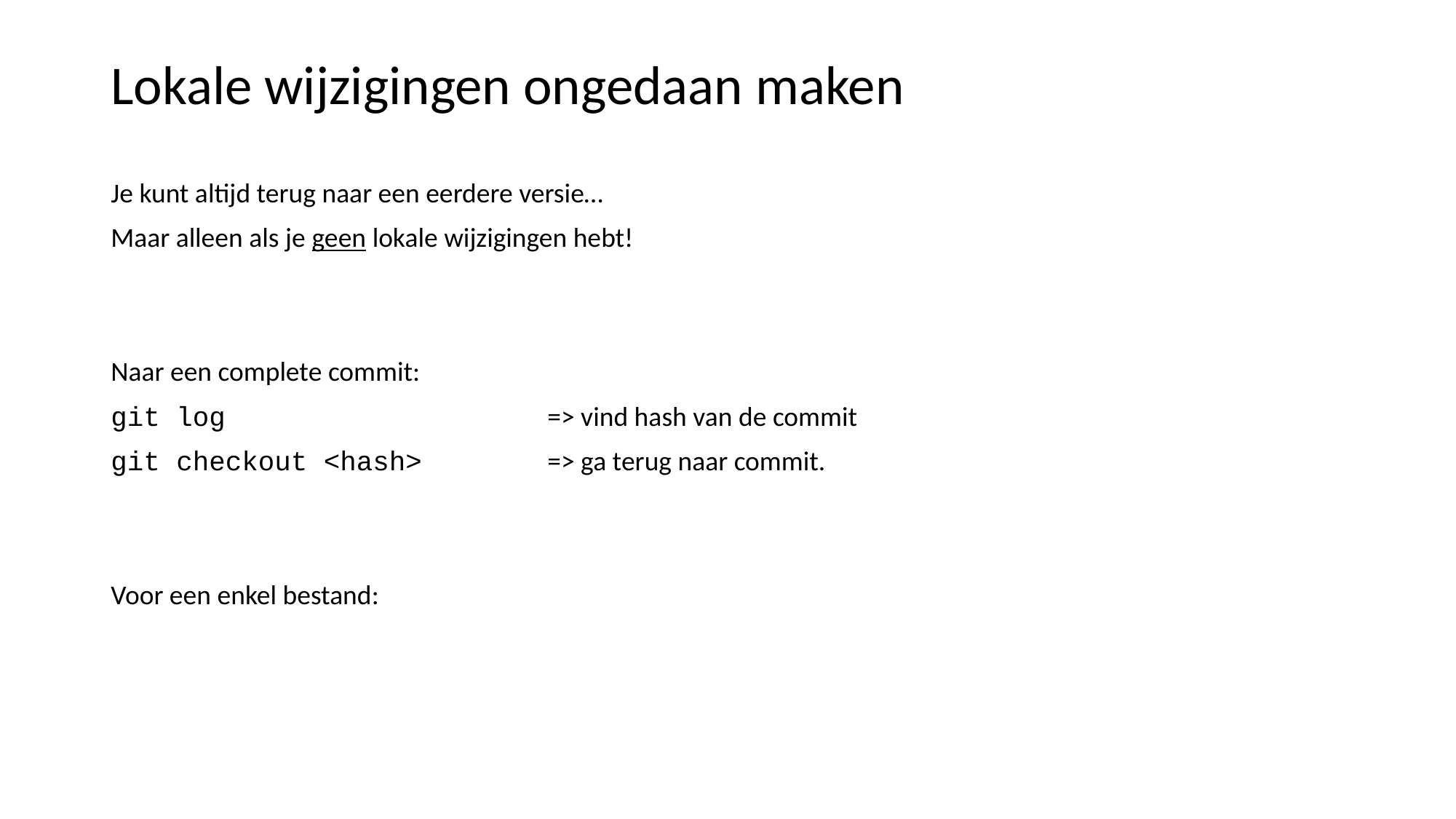

# Lokale wijzigingen ongedaan maken
Je kunt altijd terug naar een eerdere versie…
Maar alleen als je geen lokale wijzigingen hebt!

Naar een complete commit:
git log			=> vind hash van de commit
git checkout <hash>		=> ga terug naar commit.

Voor een enkel bestand: